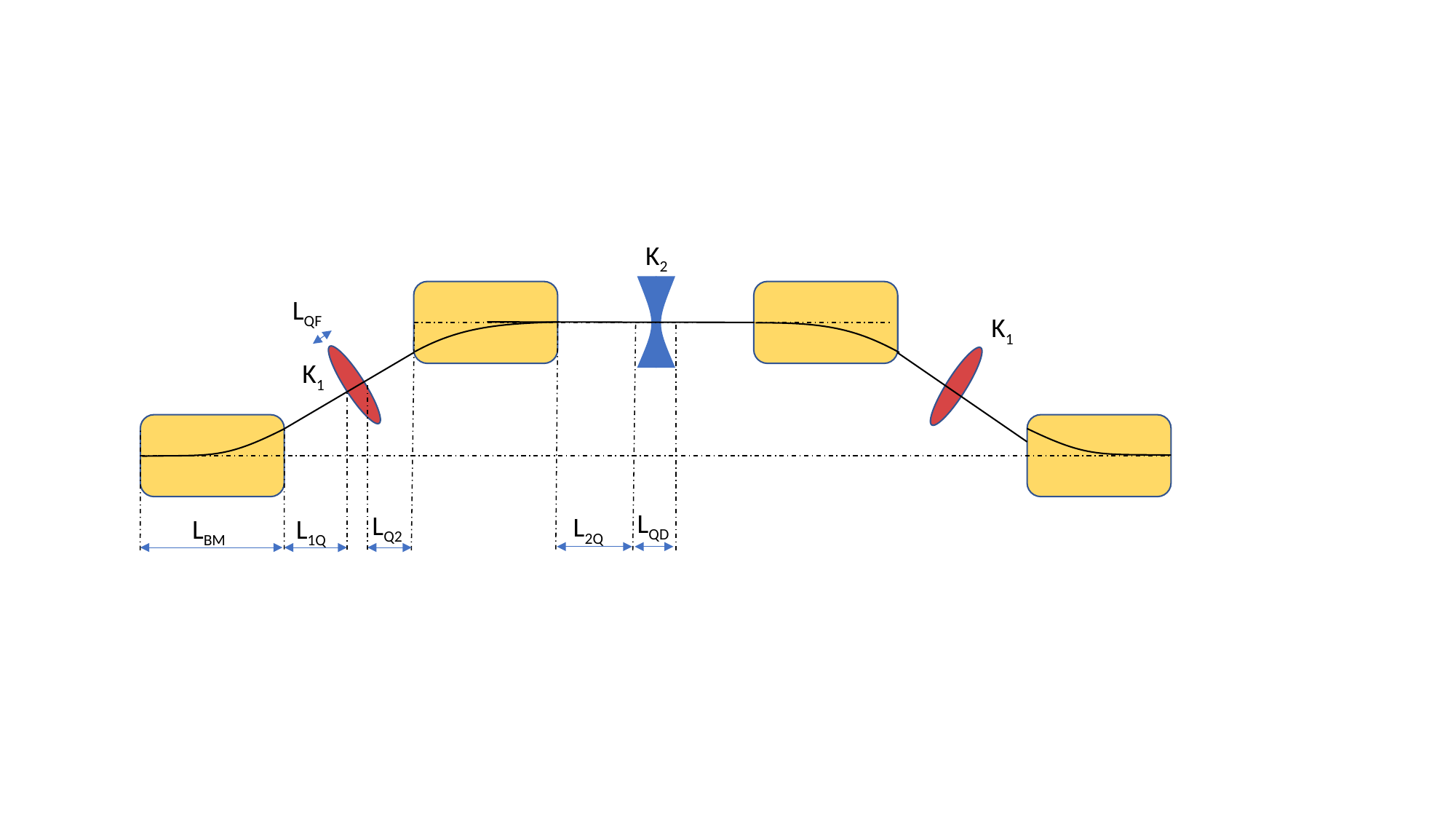

K2

LQF
K1

K1

LQD
LQ2
L2Q
LBM
L1Q